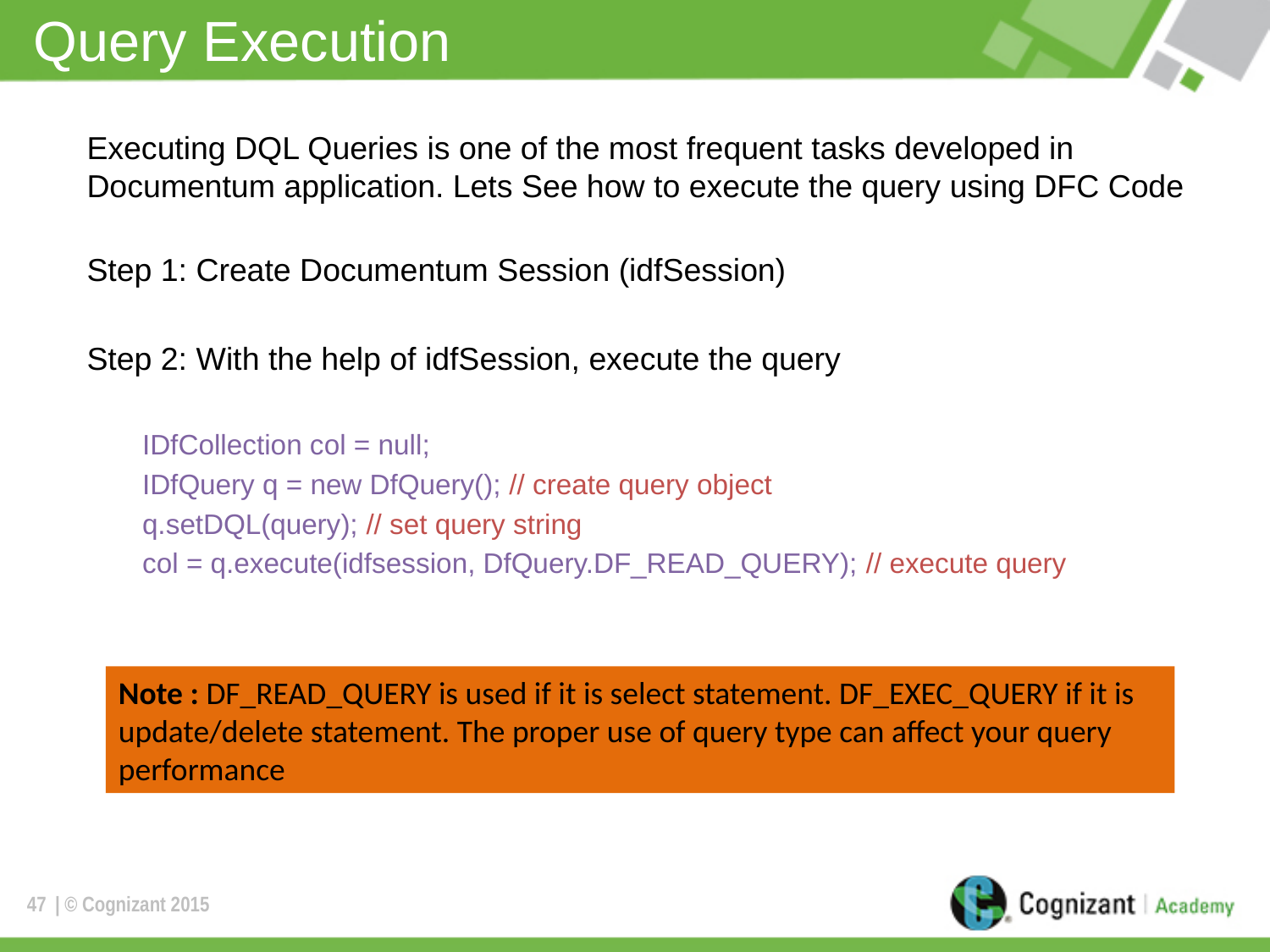

# Query Execution
Executing DQL Queries is one of the most frequent tasks developed in Documentum application. Lets See how to execute the query using DFC Code

Step 1: Create Documentum Session (idfSession)

Step 2: With the help of idfSession, execute the query

IDfCollection col = null;
IDfQuery q = new DfQuery(); // create query object
q.setDQL(query); // set query string
col = q.execute(idfsession, DfQuery.DF_READ_QUERY); // execute query

Note : DF_READ_QUERY is used if it is select statement. DF_EXEC_QUERY if it is update/delete statement. The proper use of query type can affect your query performance
47
| © Cognizant 2015